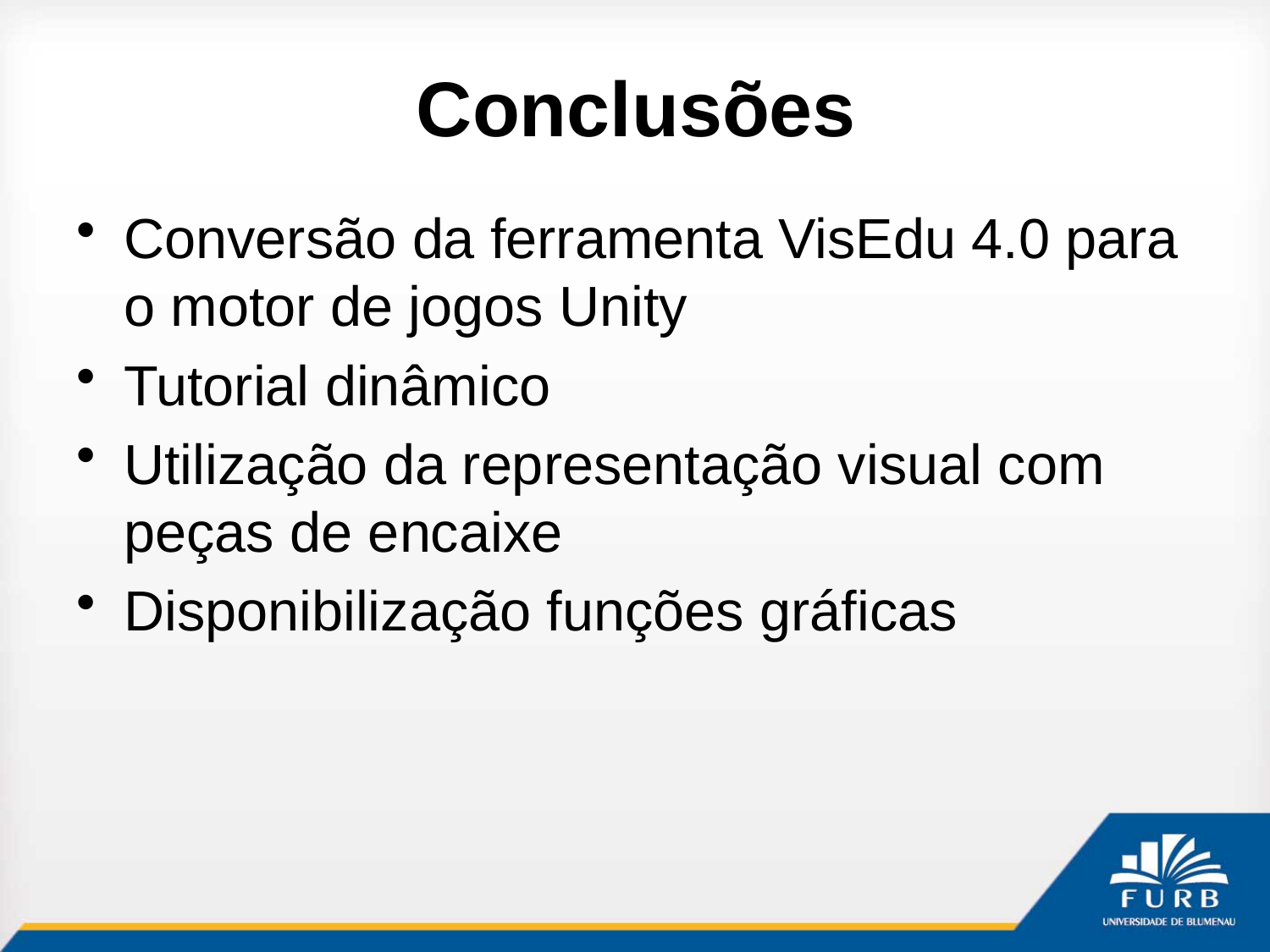

# Conclusões
Conversão da ferramenta VisEdu 4.0 para o motor de jogos Unity
Tutorial dinâmico
Utilização da representação visual com peças de encaixe
Disponibilização funções gráficas